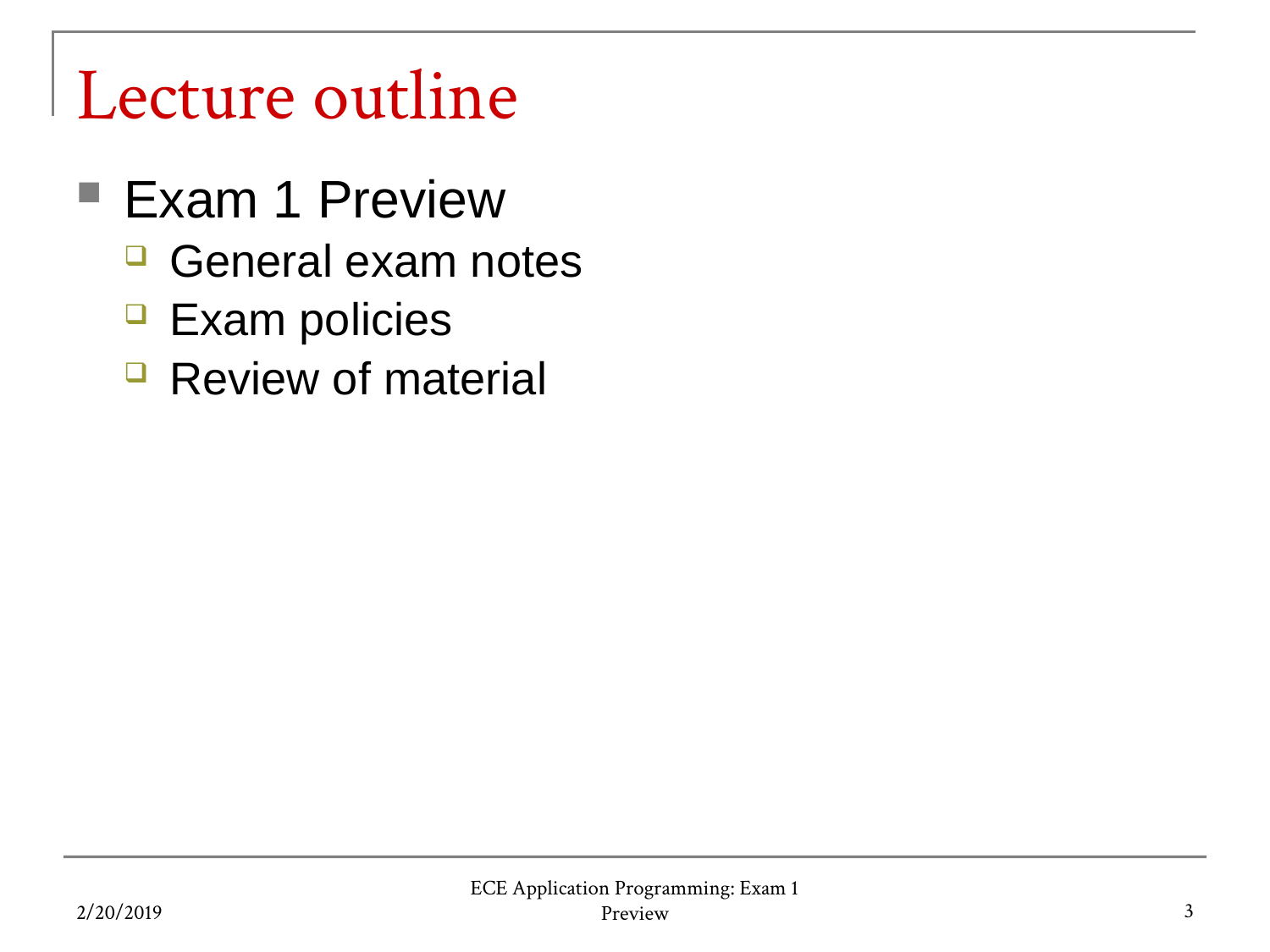

# Lecture outline
Exam 1 Preview
General exam notes
Exam policies
Review of material

2/20/2019
3
ECE Application Programming: Exam 1 Preview